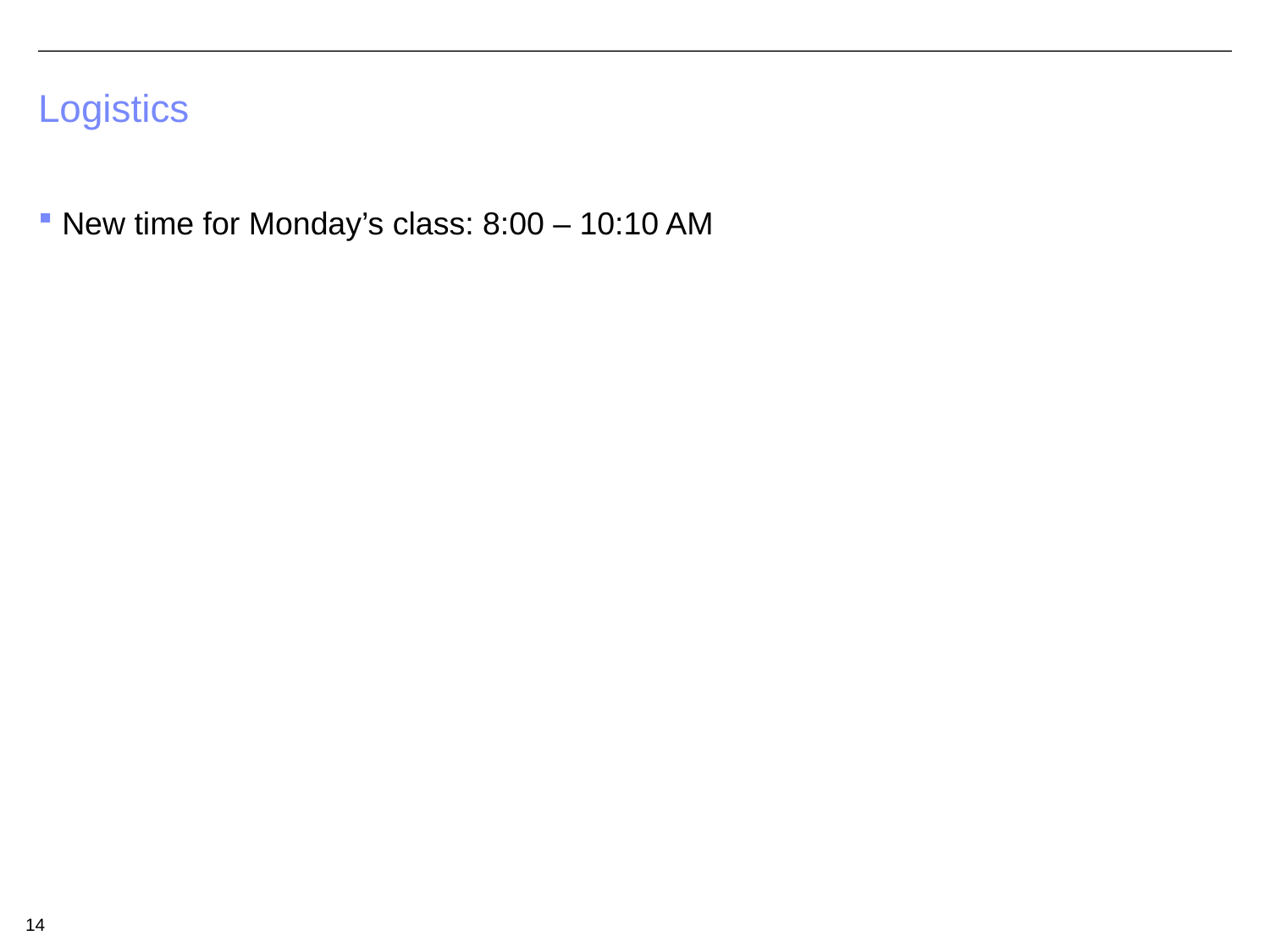

# Logistics
New time for Monday’s class: 8:00 – 10:10 AM
14